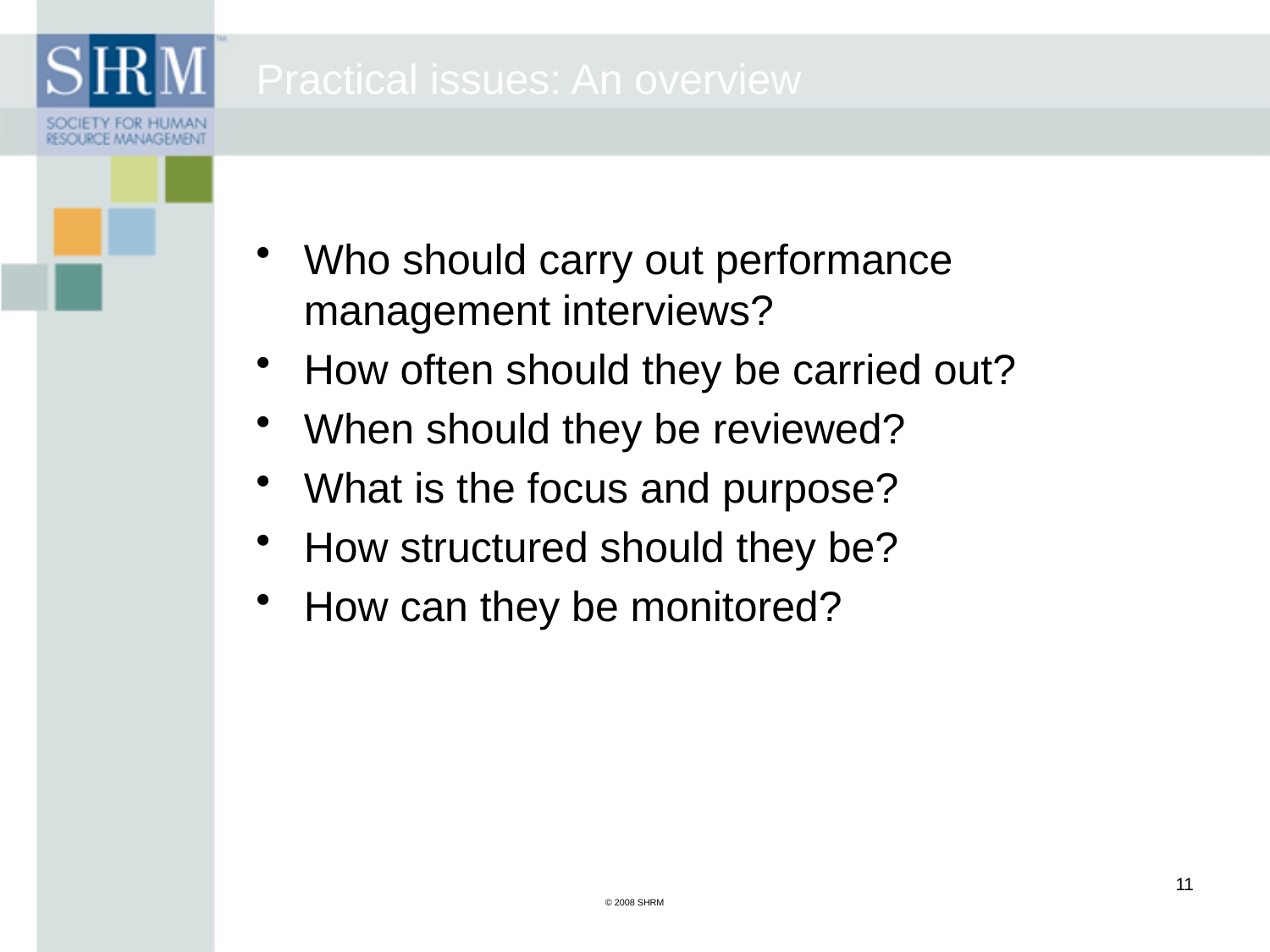

# Practical issues: An overview
Who should carry out performance management interviews?
How often should they be carried out?
When should they be reviewed?
What is the focus and purpose?
How structured should they be?
How can they be monitored?
11
© 2008 SHRM